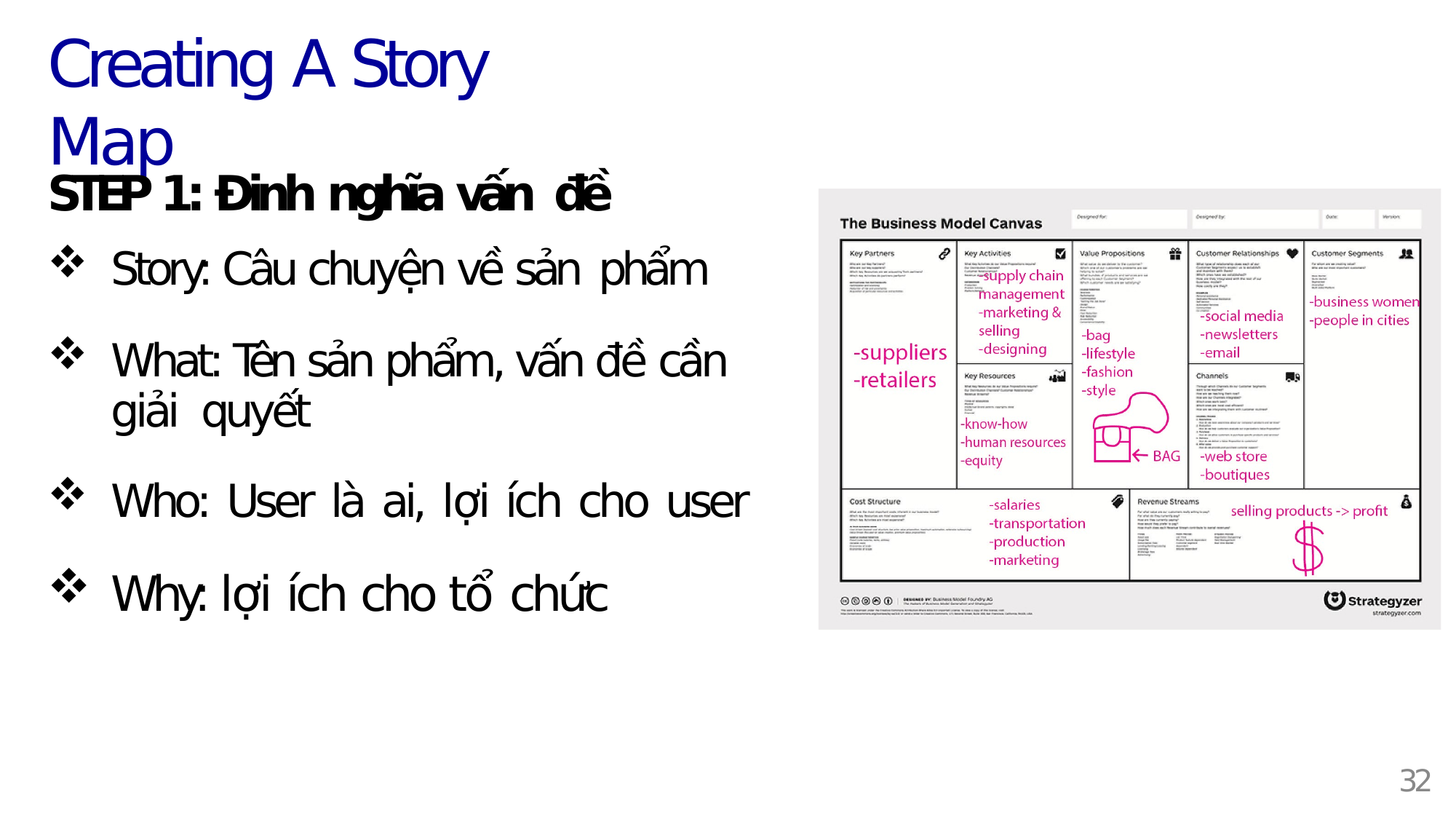

# Creating A Story Map
STEP 1: Đinh nghĩa vấn đề
Story: Câu chuyện về sản phẩm
What: Tên sản phẩm, vấn đề cần giải  quyết
Who: User là ai, lợi ích cho user
Why: lợi ích cho tổ chức

32